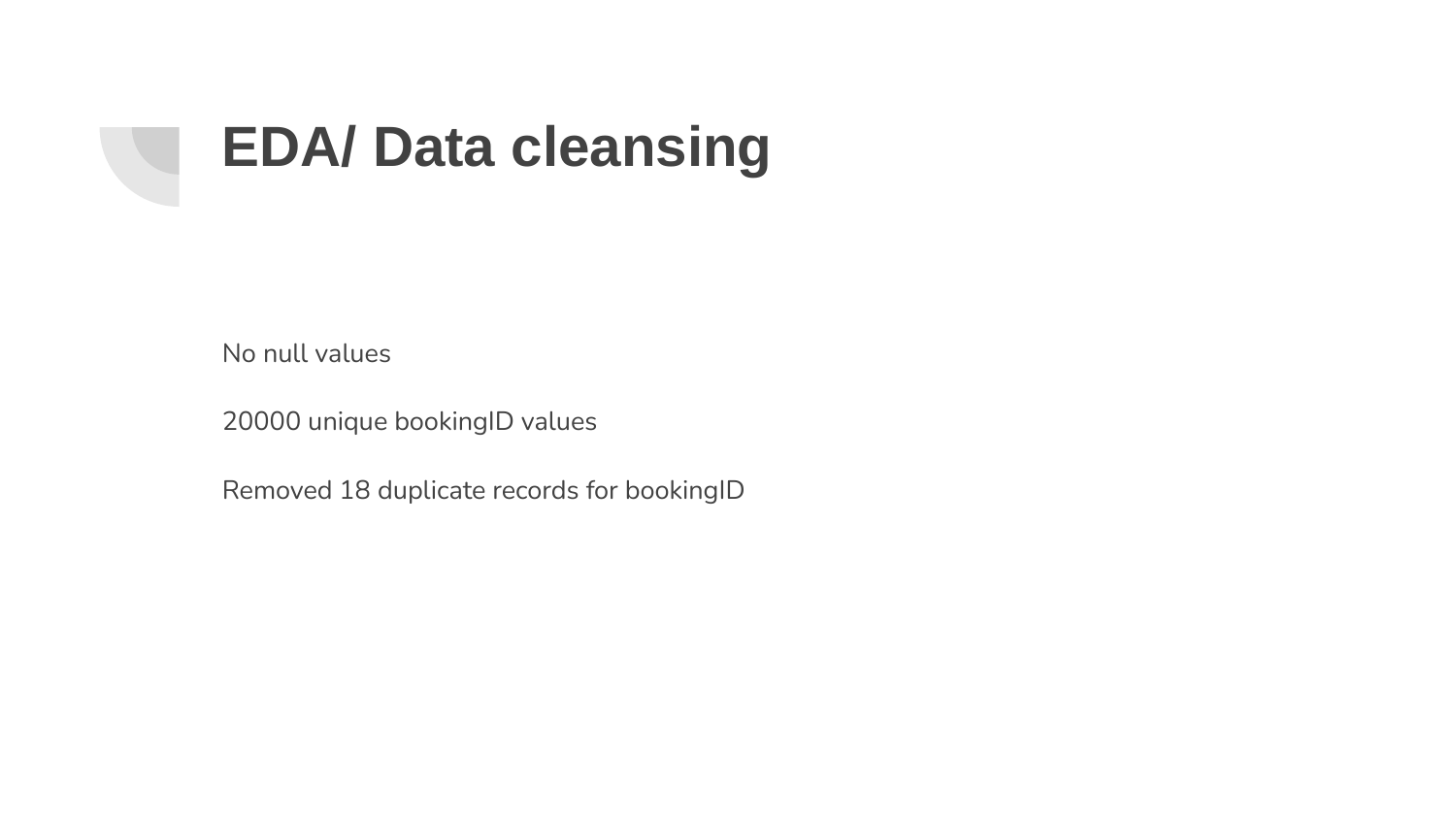

# EDA/ Data cleansing
No null values
20000 unique bookingID values
Removed 18 duplicate records for bookingID